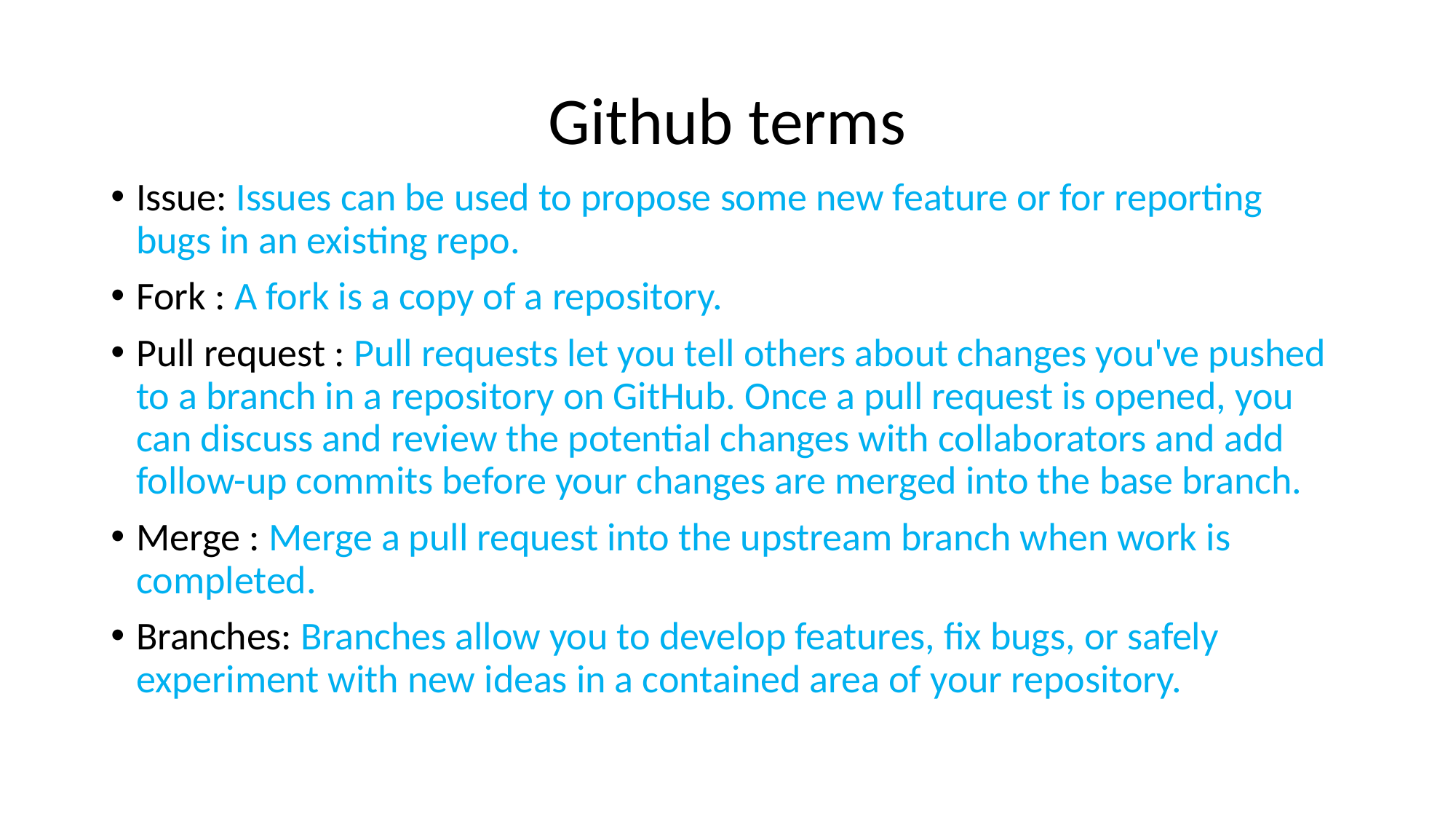

# Github terms
Issue: Issues can be used to propose some new feature or for reporting bugs in an existing repo.
Fork : A fork is a copy of a repository.
Pull request : Pull requests let you tell others about changes you've pushed to a branch in a repository on GitHub. Once a pull request is opened, you can discuss and review the potential changes with collaborators and add follow-up commits before your changes are merged into the base branch.
Merge : Merge a pull request into the upstream branch when work is completed.
Branches: Branches allow you to develop features, fix bugs, or safely experiment with new ideas in a contained area of your repository.